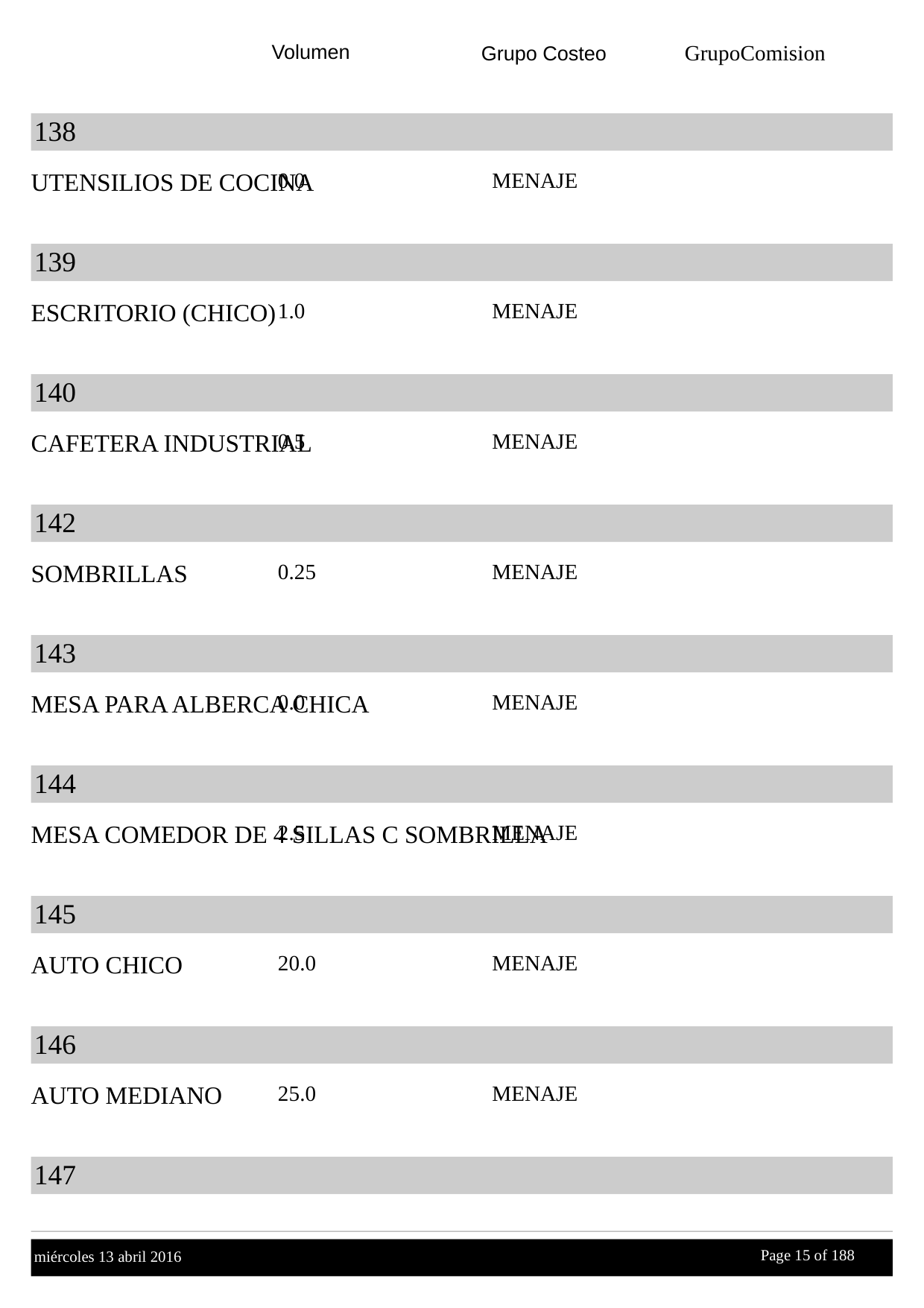

Volumen
GrupoComision
Grupo Costeo

138
UTENSILIOS DE COCINA
0.0
MENAJE

139
ESCRITORIO (CHICO)
1.0
MENAJE

140
CAFETERA INDUSTRIAL
0.5
MENAJE

142
SOMBRILLAS
0.25
MENAJE

143
MESA PARA ALBERCA CHICA
0.0
MENAJE

144
MESA COMEDOR DE 4 SILLAS C SOMBRILLA
2.5
MENAJE

145
AUTO CHICO
20.0
MENAJE

146
AUTO MEDIANO
25.0
MENAJE

147

Page 15 of
 188
miércoles 13 abril 2016